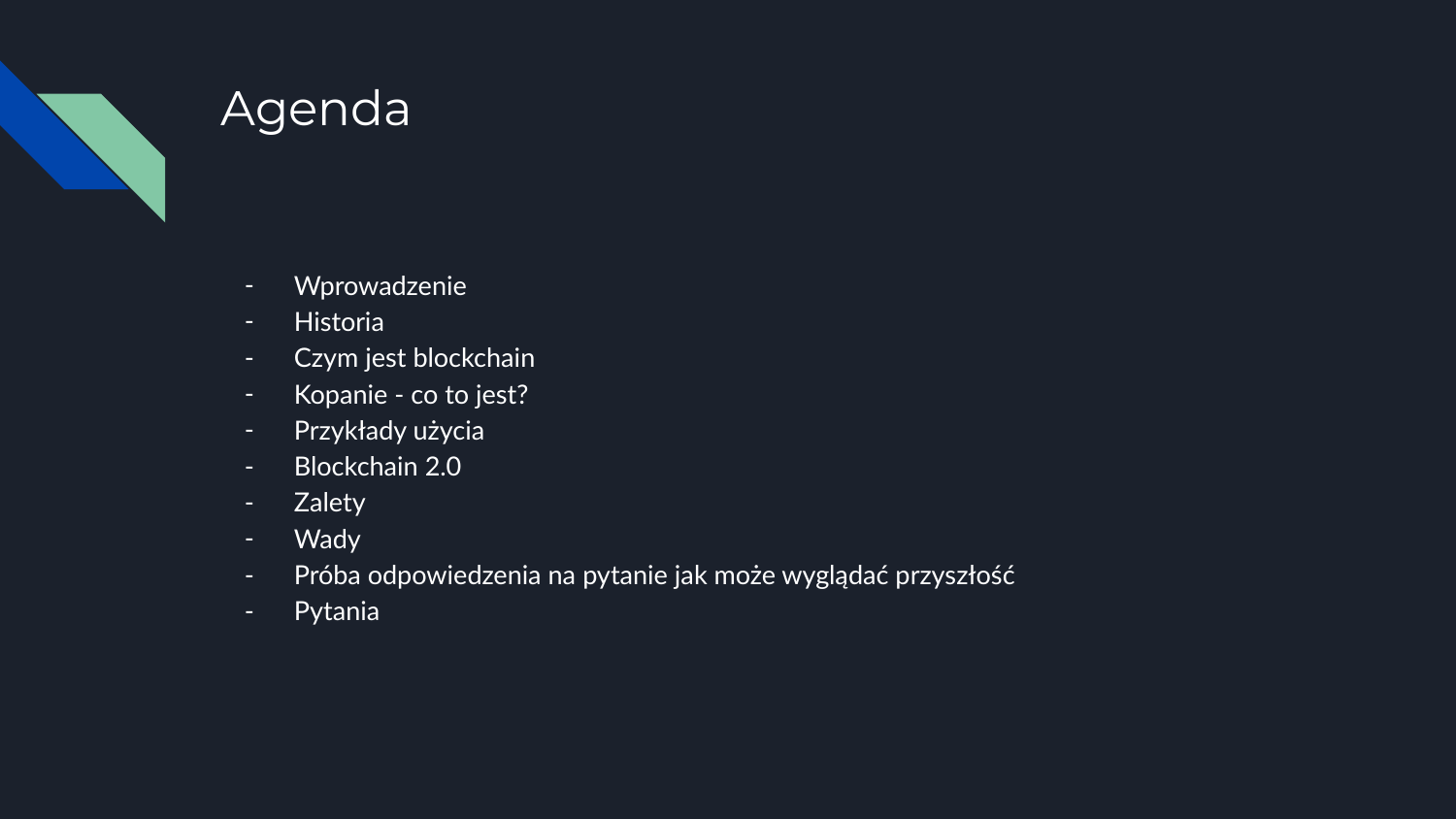

# Agenda
Wprowadzenie
Historia
Czym jest blockchain
Kopanie - co to jest?
Przykłady użycia
Blockchain 2.0
Zalety
Wady
Próba odpowiedzenia na pytanie jak może wyglądać przyszłość
Pytania